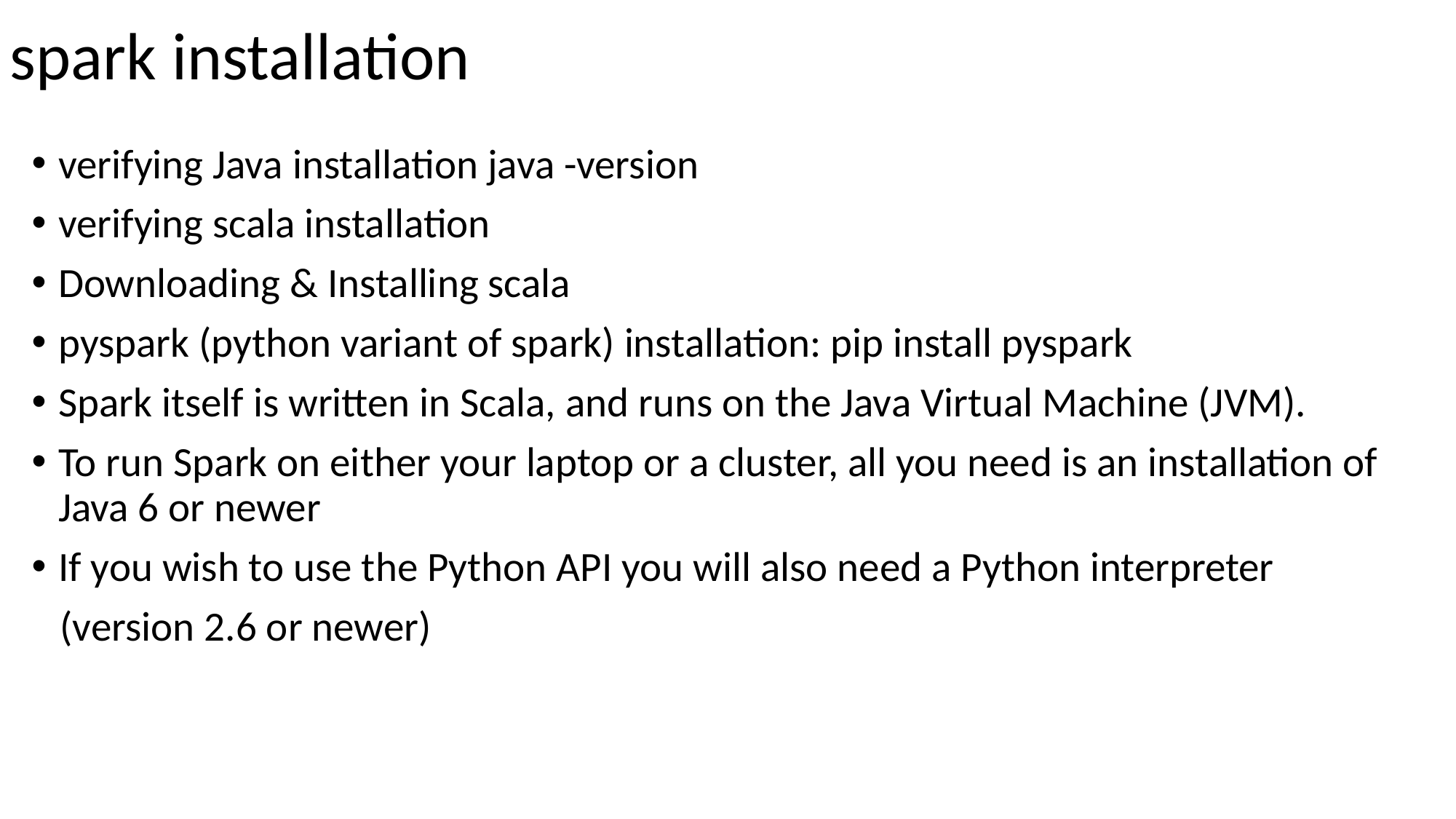

# spark installation
verifying Java installation java -version
verifying scala installation
Downloading & Installing scala
pyspark (python variant of spark) installation: pip install pyspark
Spark itself is written in Scala, and runs on the Java Virtual Machine (JVM).
To run Spark on either your laptop or a cluster, all you need is an installation of Java 6 or newer
If you wish to use the Python API you will also need a Python interpreter
   (version 2.6 or newer)